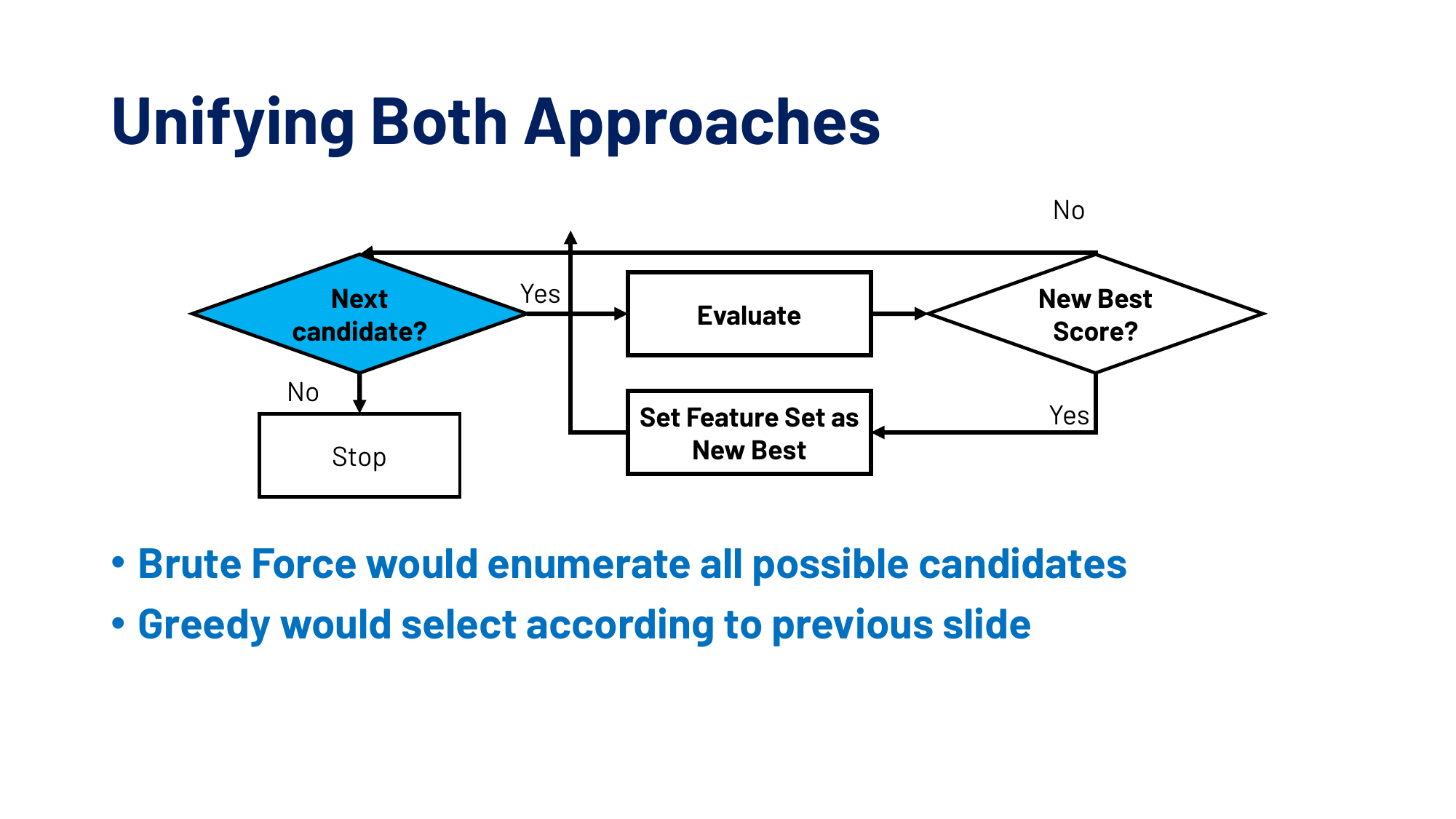

# Unifying Both Approaches
No
Next candidate?
New Best Score?
Yes
Evaluate
No
Yes
Set Feature Set as New Best
Stop
Brute Force would enumerate all possible candidates
Greedy would select according to previous slide